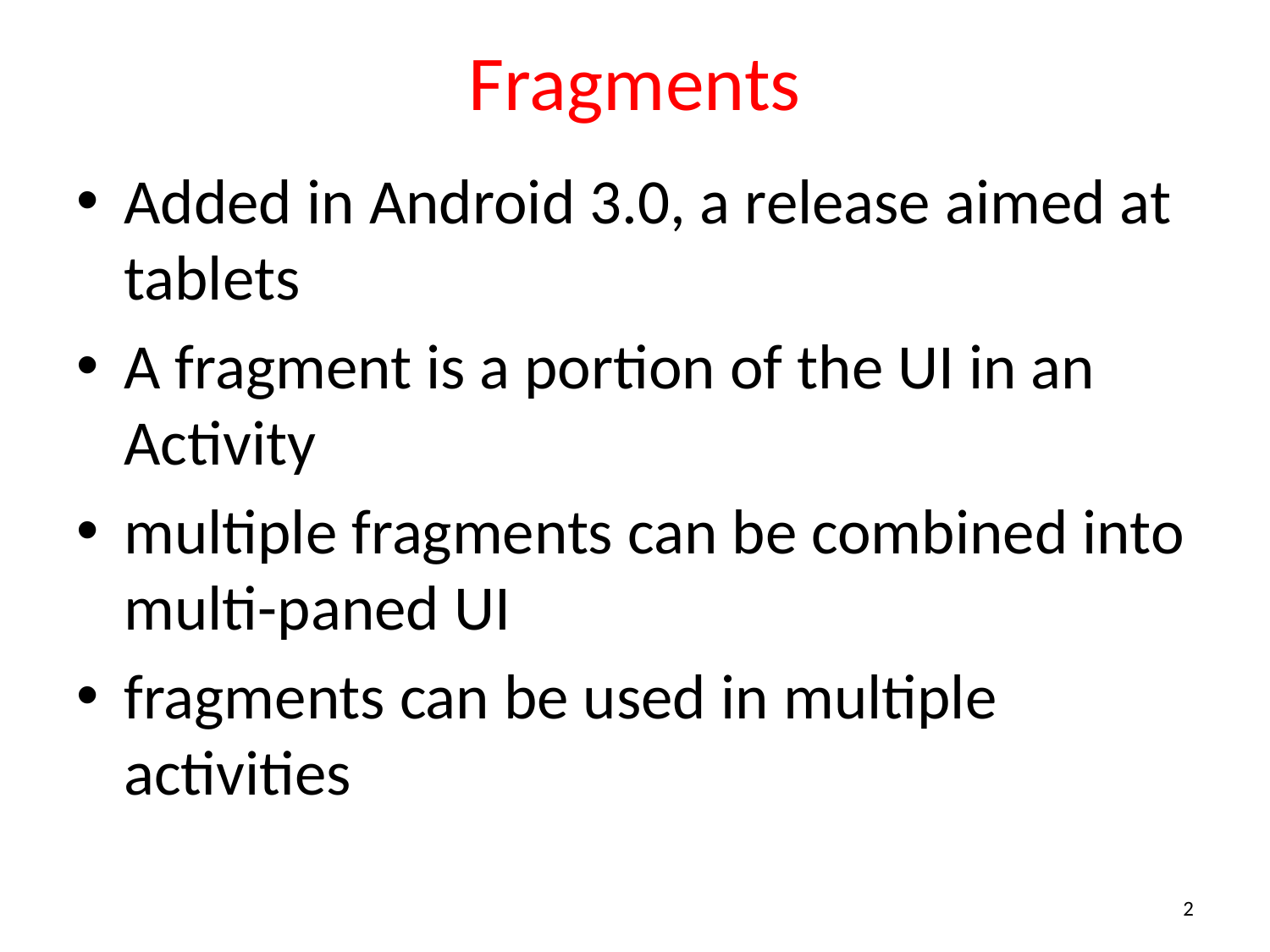

# Fragments
Added in Android 3.0, a release aimed at tablets
A fragment is a portion of the UI in an Activity
multiple fragments can be combined into multi-paned UI
fragments can be used in multiple activities

2